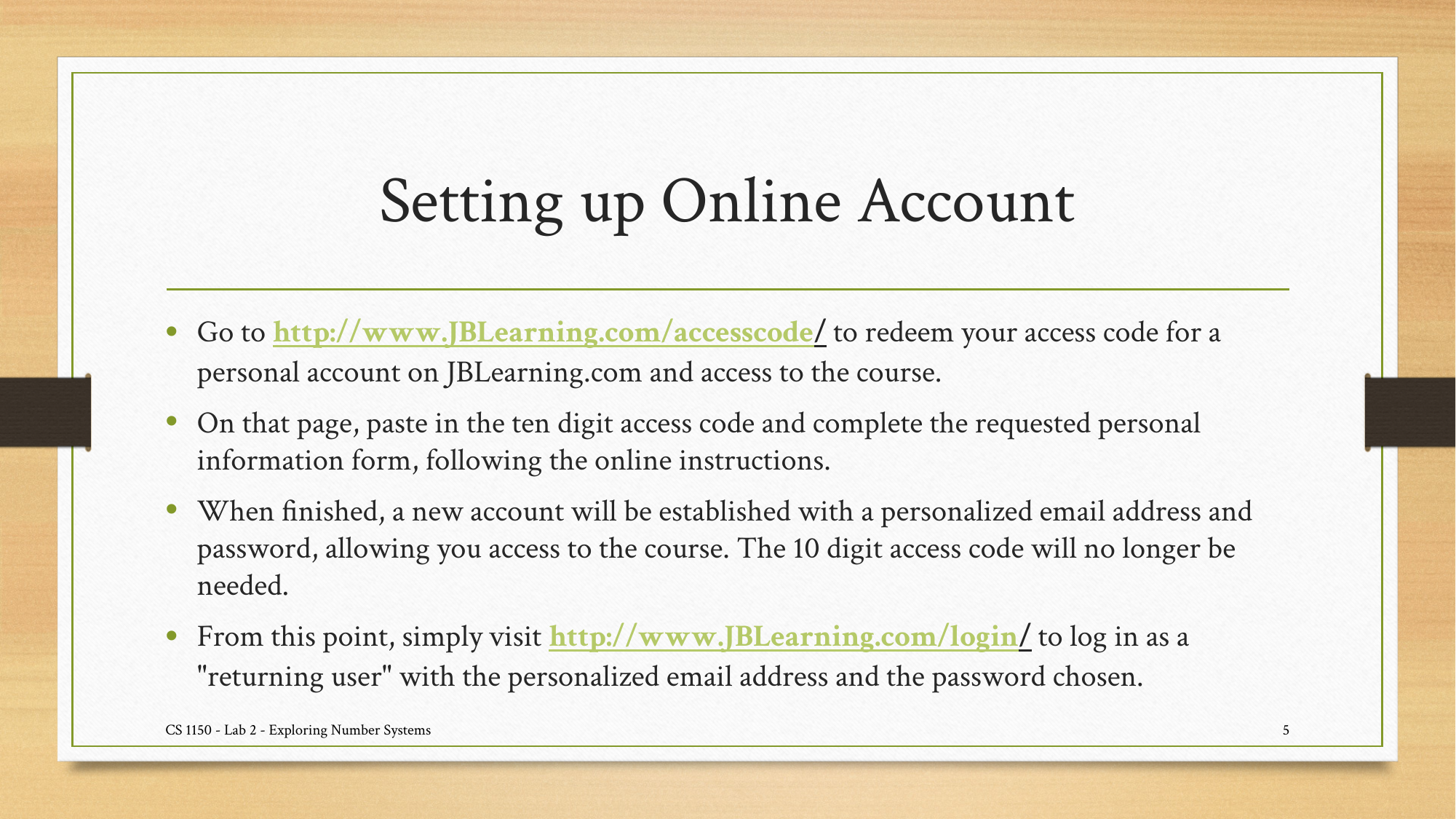

# Setting up Online Account
Go to http://www.JBLearning.com/accesscode/ to redeem your access code for a personal account on JBLearning.com and access to the course.
On that page, paste in the ten digit access code and complete the requested personal information form, following the online instructions.
When finished, a new account will be established with a personalized email address and password, allowing you access to the course. The 10 digit access code will no longer be needed.
From this point, simply visit http://www.JBLearning.com/login/ to log in as a "returning user" with the personalized email address and the password chosen.
CS 1150 - Lab 2 - Exploring Number Systems
5